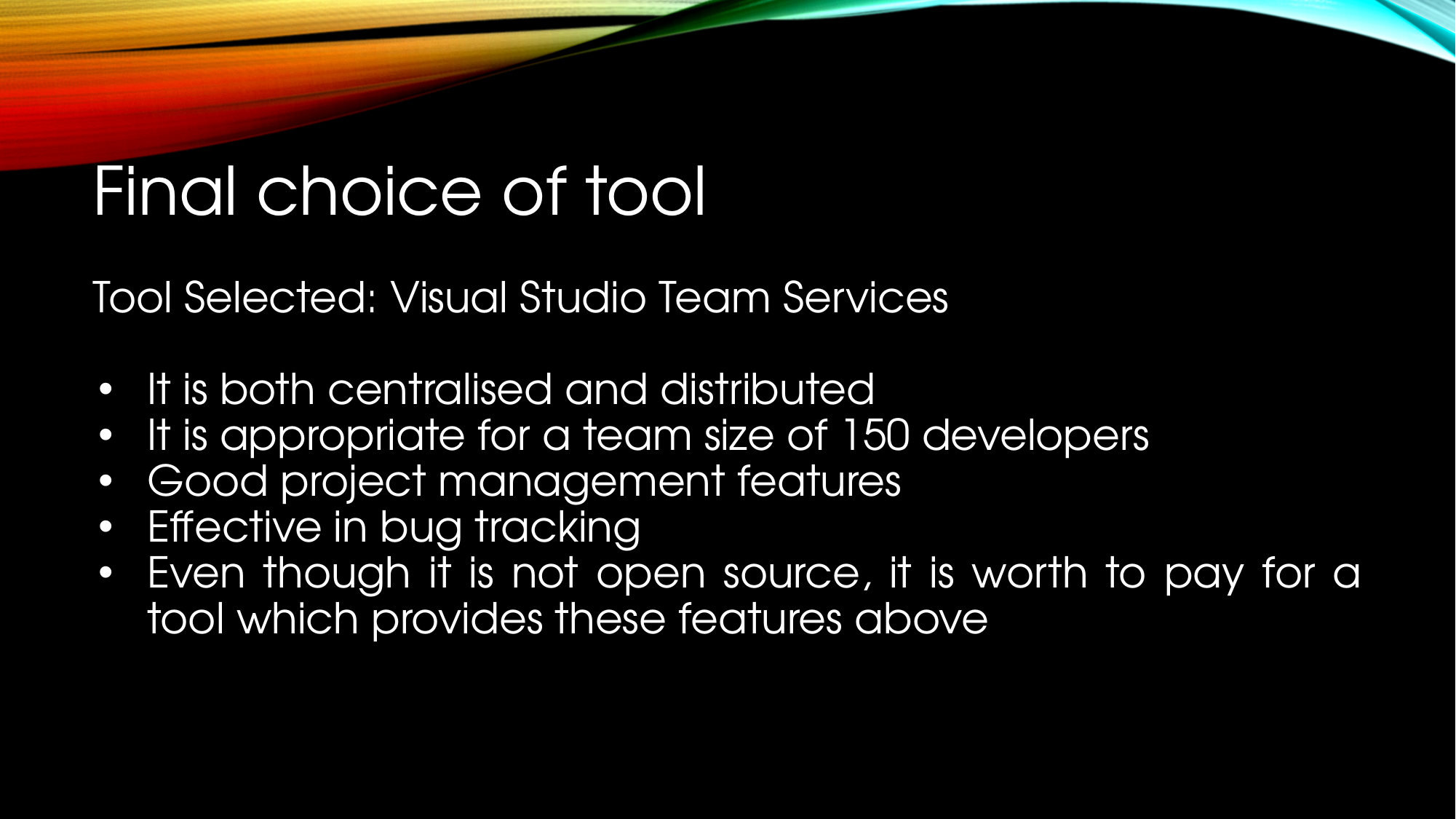

# Final choice of tool
Tool Selected: Visual Studio Team Services

It is both centralised and distributed
It is appropriate for a team size of 150 developers
Good project management features
Effective in bug tracking
Even though it is not open source, it is worth to pay for a tool which provides these features above